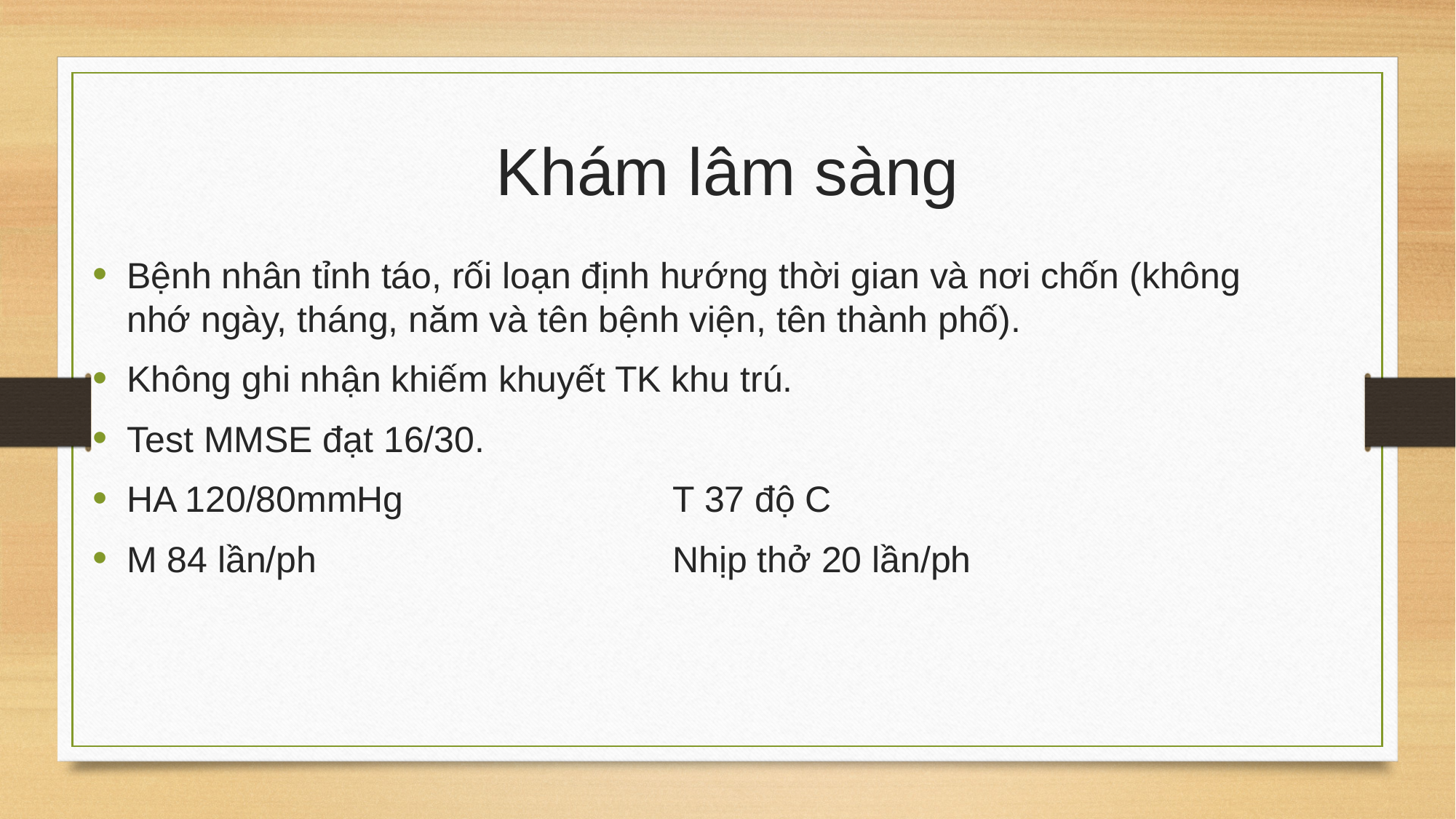

# Khám lâm sàng
Bệnh nhân tỉnh táo, rối loạn định hướng thời gian và nơi chốn (không nhớ ngày, tháng, năm và tên bệnh viện, tên thành phố).
Không ghi nhận khiếm khuyết TK khu trú.
Test MMSE đạt 16/30.
HA 120/80mmHg			T 37 độ C
M 84 lần/ph				Nhịp thở 20 lần/ph